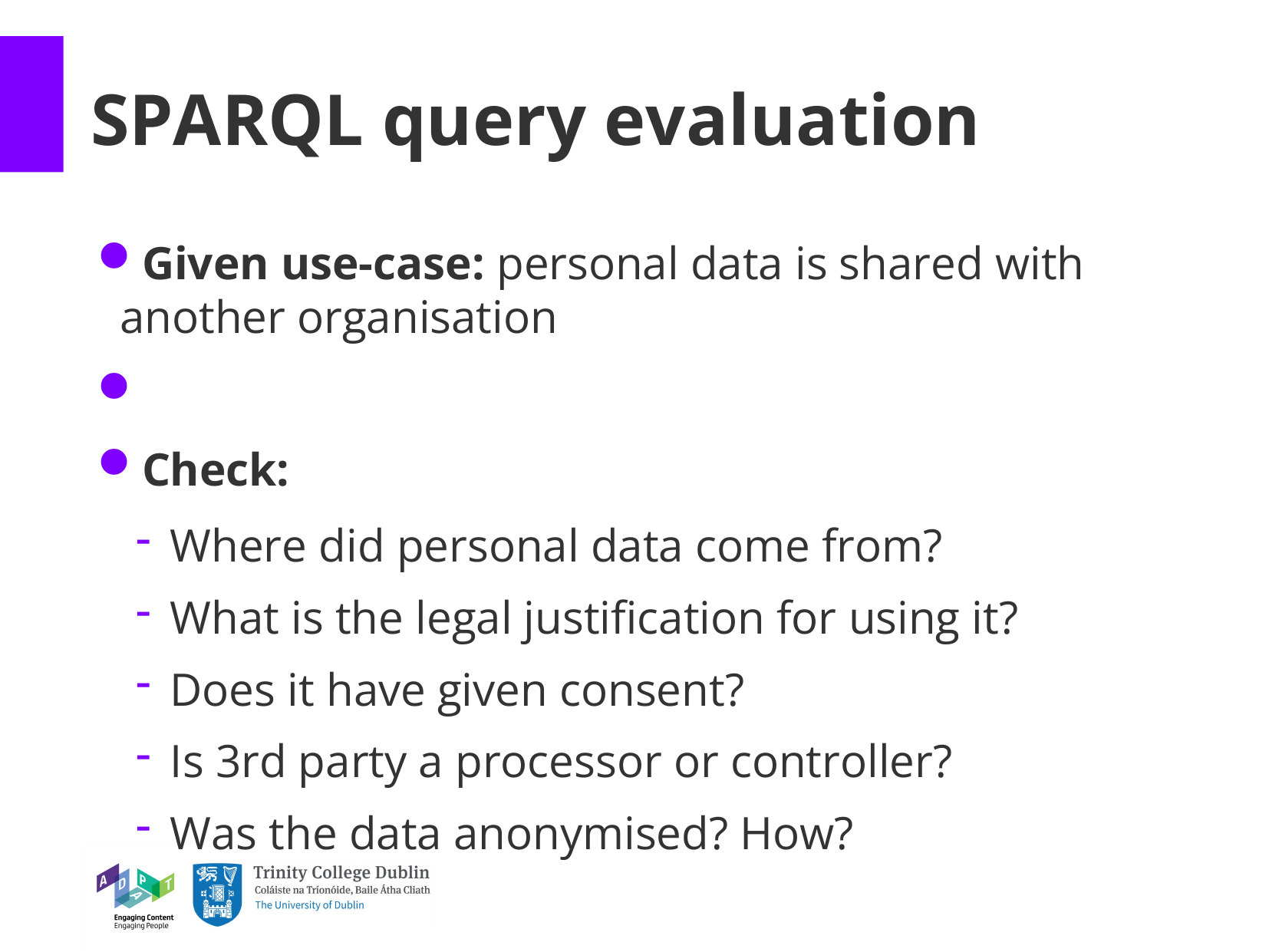

SPARQL query evaluation

Given use-case: personal data is shared with another organisation

Check:
 Where did personal data come from?
 What is the legal justification for using it?
 Does it have given consent?
 Is 3rd party a processor or controller?
 Was the data anonymised? How?